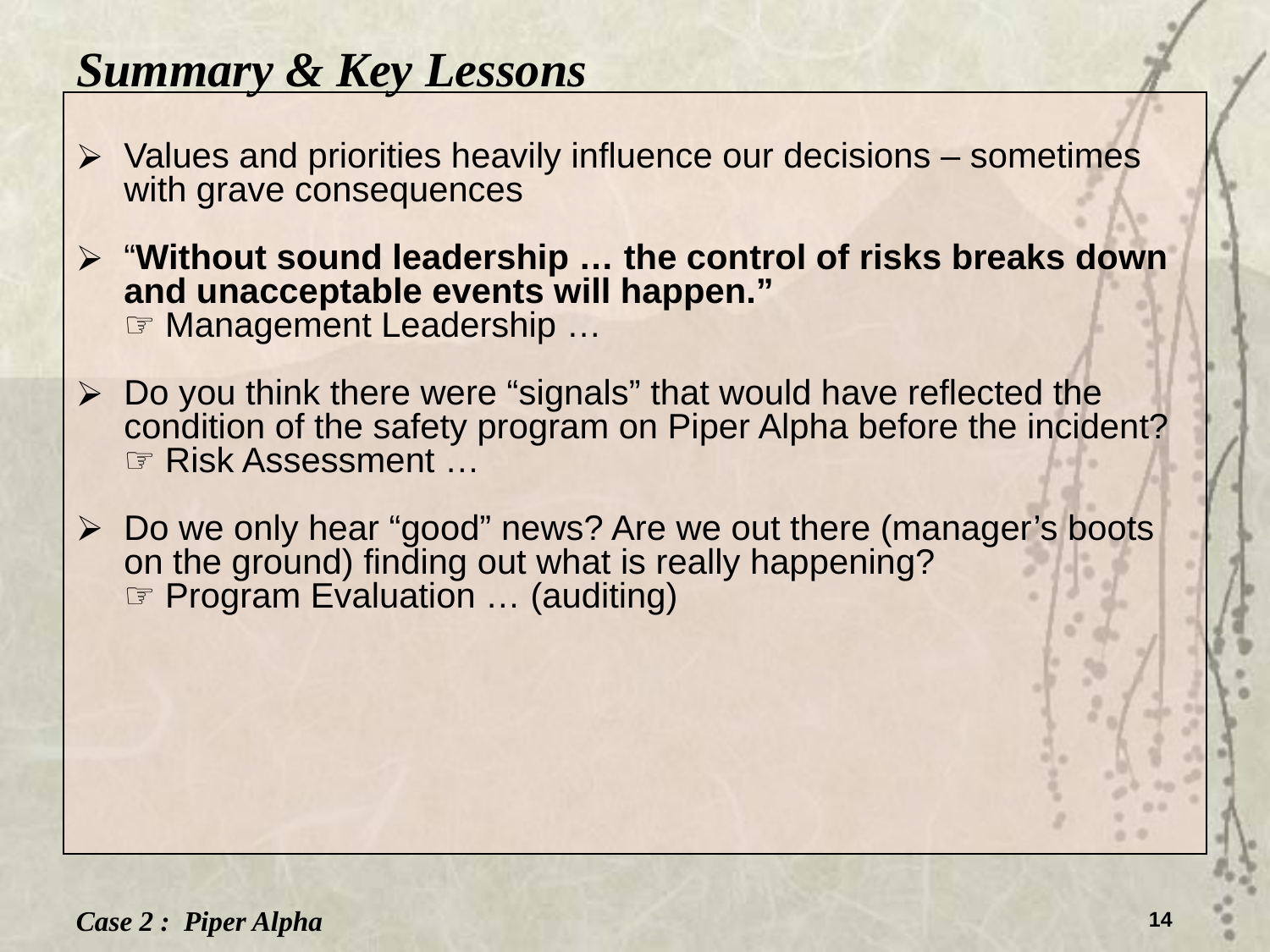

Summary & Key Lessons

Values and priorities heavily influence our decisions – sometimes with grave consequences

“Without sound leadership … the control of risks breaks down and unacceptable events will happen.”
☞ Management Leadership …

Do you think there were “signals” that would have reflected the condition of the safety program on Piper Alpha before the incident? ☞ Risk Assessment …

Do we only hear “good” news? Are we out there (manager’s boots on the ground) finding out what is really happening?
☞ Program Evaluation … (auditing)

Case 2 :  Piper Alpha
14